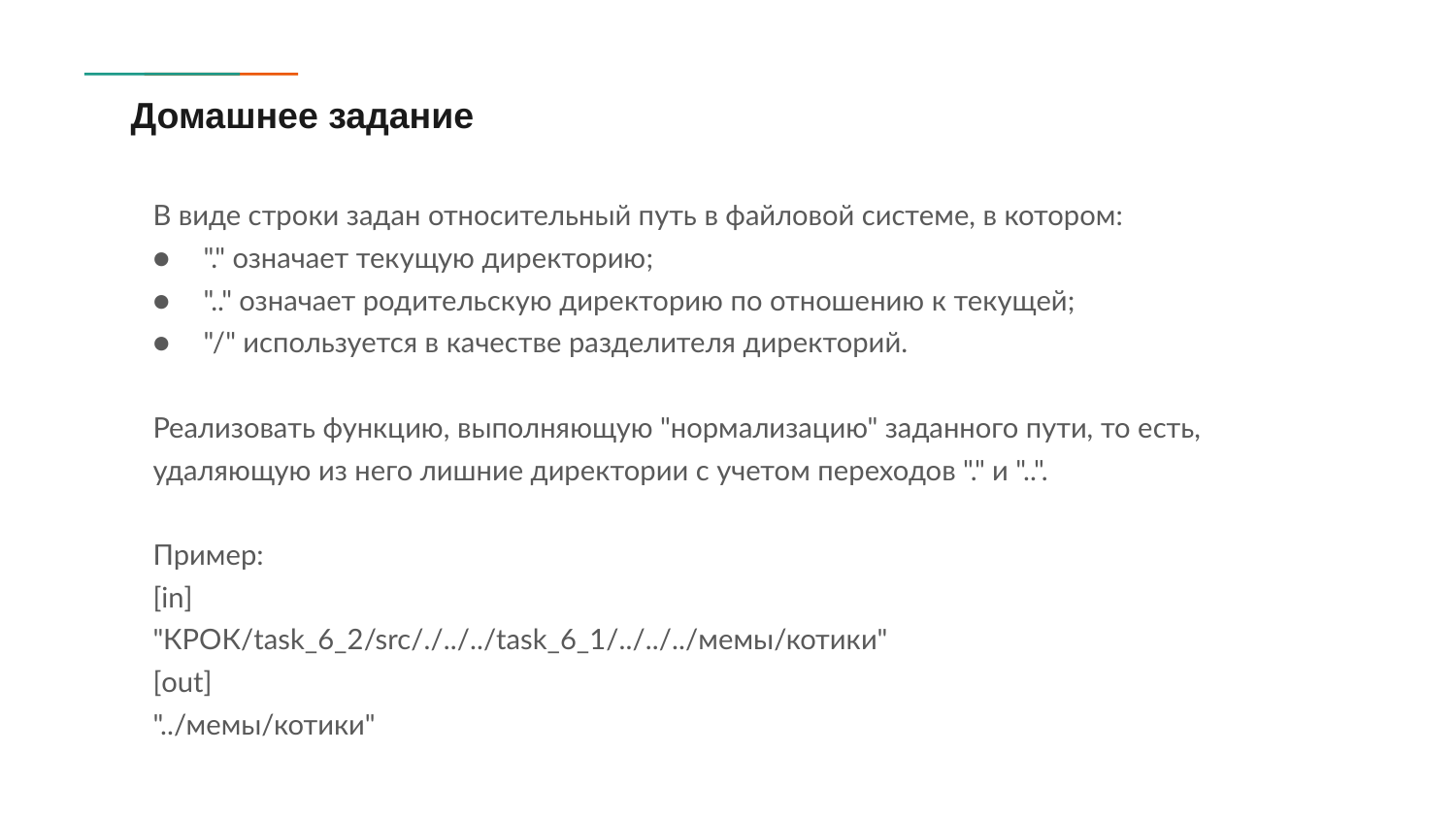

# Домашнее задание
В виде строки задан относительный путь в файловой системе, в котором:
"." означает текущую директорию;
".." означает родительскую директорию по отношению к текущей;
"/" используется в качестве разделителя директорий.

Реализовать функцию, выполняющую "нормализацию" заданного пути, то есть, удаляющую из него лишние директории с учетом переходов "." и "..".
Пример:
[in]
"КРОК/task_6_2/src/./../../task_6_1/../../../мемы/котики"
[out]
"../мемы/котики"